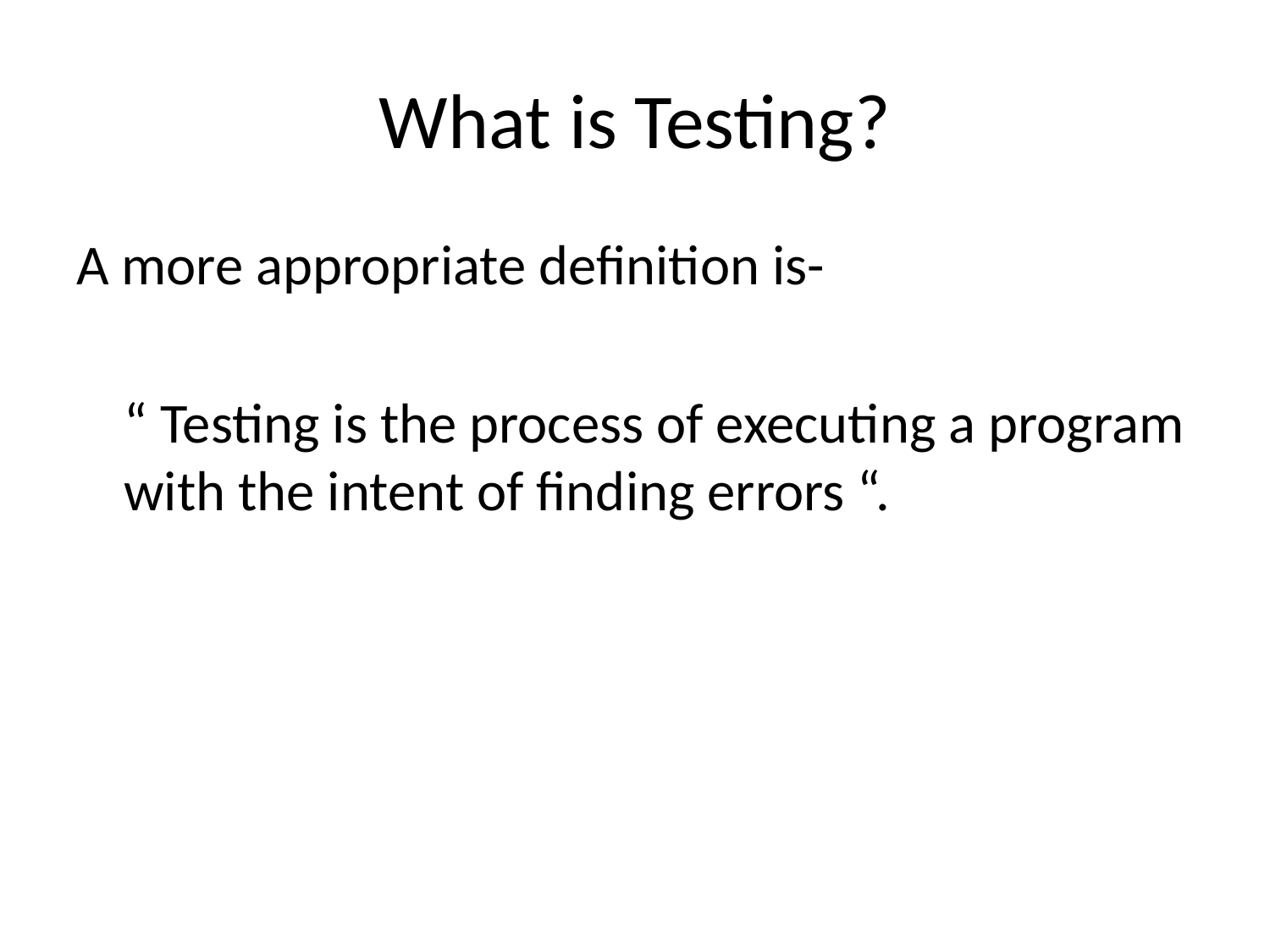

# What is Testing?
A more appropriate definition is-

	“ Testing is the process of executing a program with the intent of finding errors “.